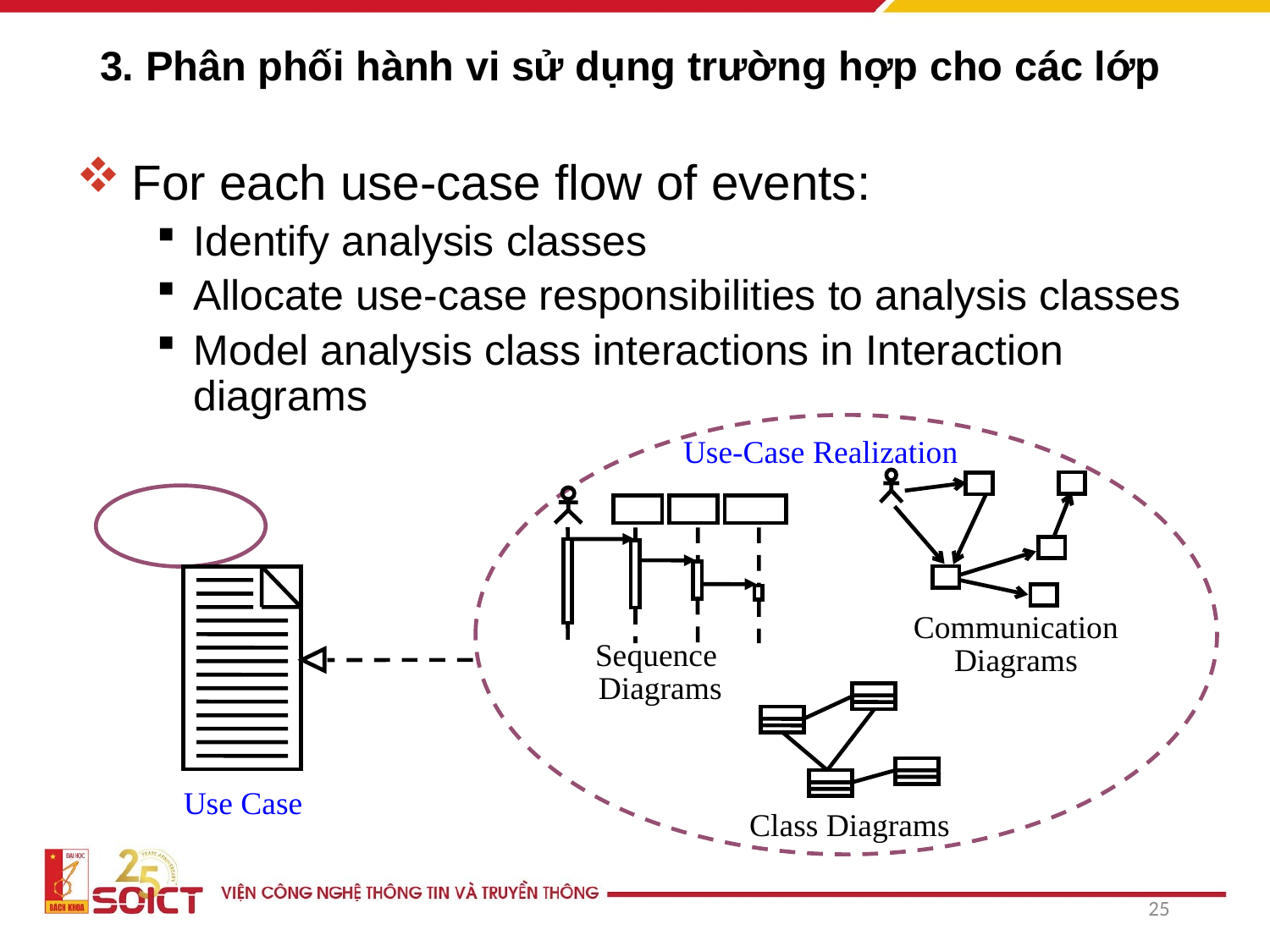

# 3. Phân phối hành vi sử dụng trường hợp cho các lớp
For each use-case flow of events:
Identify analysis classes
Allocate use-case responsibilities to analysis classes
Model analysis class interactions in Interaction diagrams

Use-Case Realization

Communication Diagrams
Sequence
Diagrams

Class Diagrams
Use Case
25